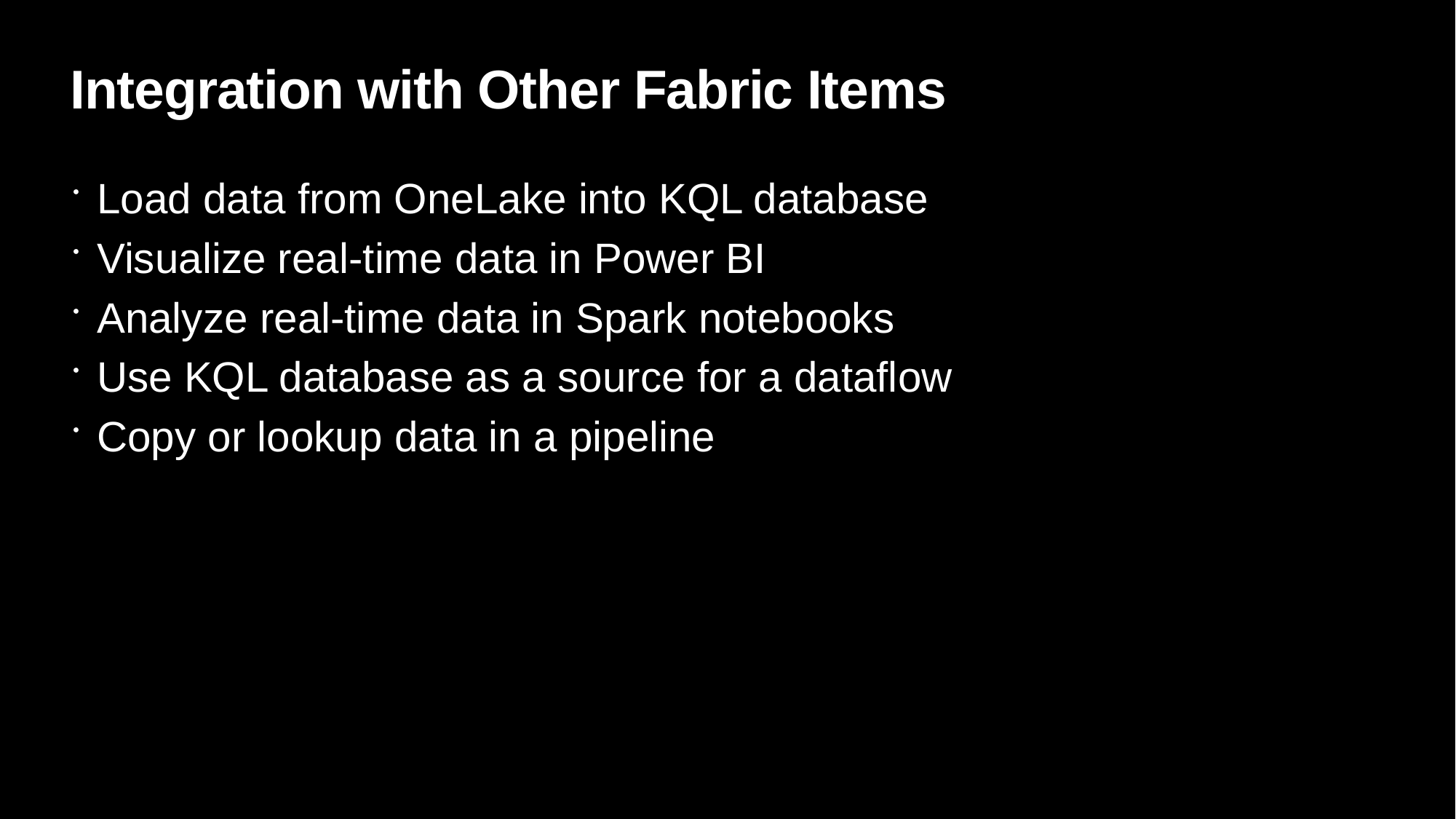

# Integration with Other Fabric Items
Load data from OneLake into KQL database
Visualize real-time data in Power BI
Analyze real-time data in Spark notebooks
Use KQL database as a source for a dataflow
Copy or lookup data in a pipeline